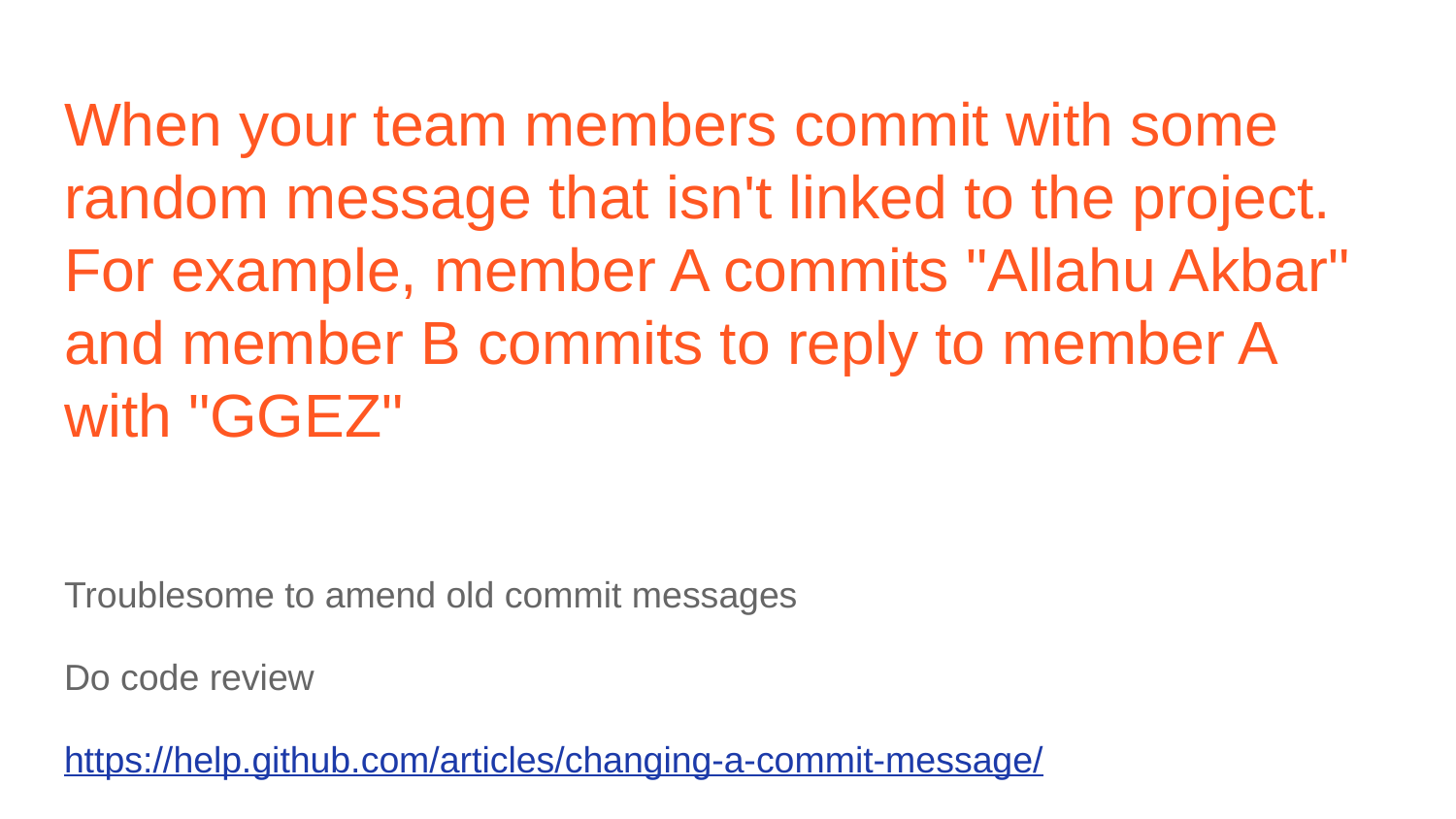

# When your team members commit with some random message that isn't linked to the project. For example, member A commits "Allahu Akbar" and member B commits to reply to member A with "GGEZ"
Troublesome to amend old commit messages
Do code review
https://help.github.com/articles/changing-a-commit-message/